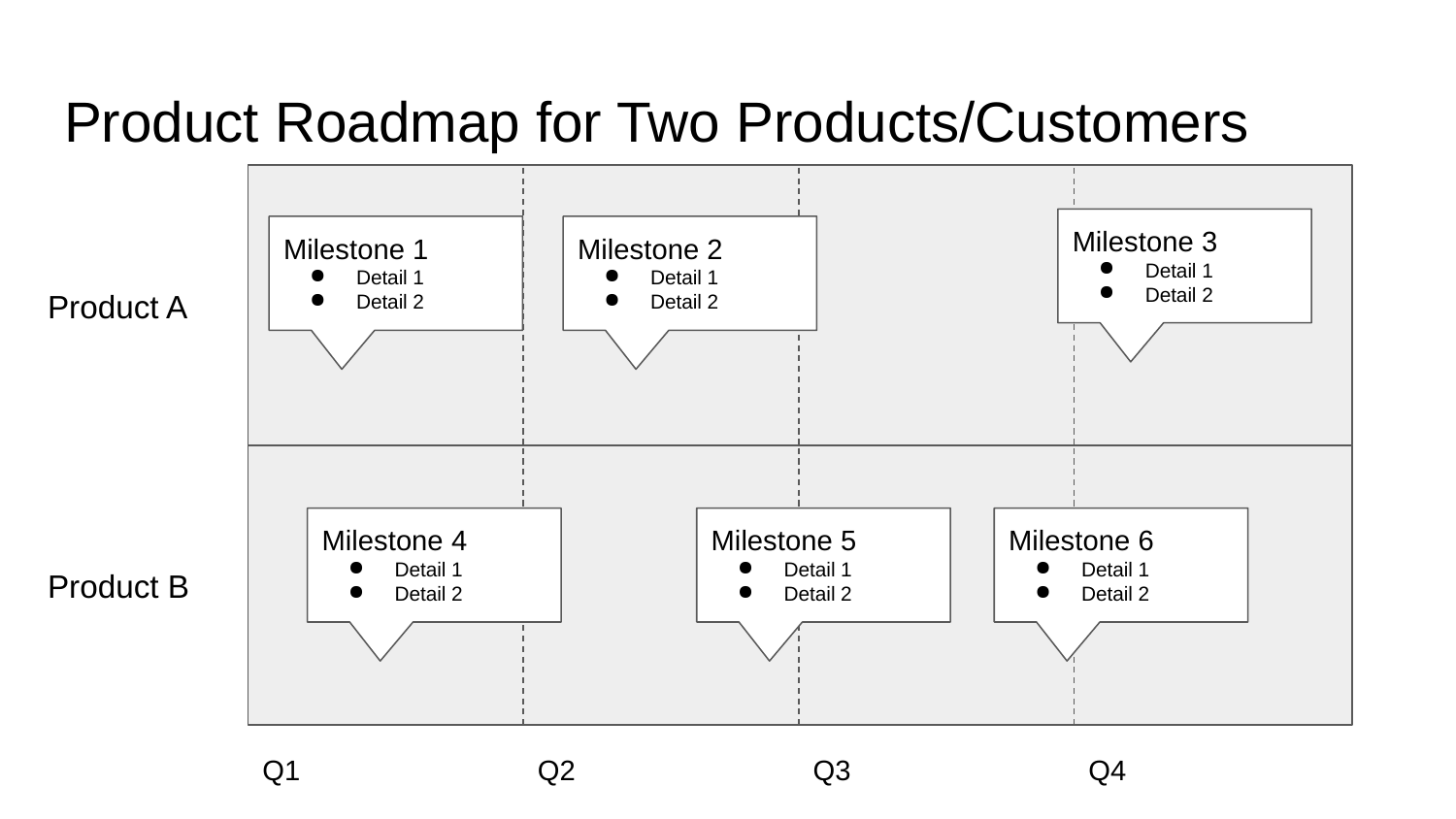

# Product Roadmap for Two Products/Customers

Milestone 3
Detail 1
Detail 2
Milestone 1
Detail 1
Detail 2
Milestone 2
Detail 1
Detail 2
Product A

Milestone 4
Detail 1
Detail 2
Milestone 5
Detail 1
Detail 2
Milestone 6
Detail 1
Detail 2
Product B
Q1
Q2
Q3
Q4